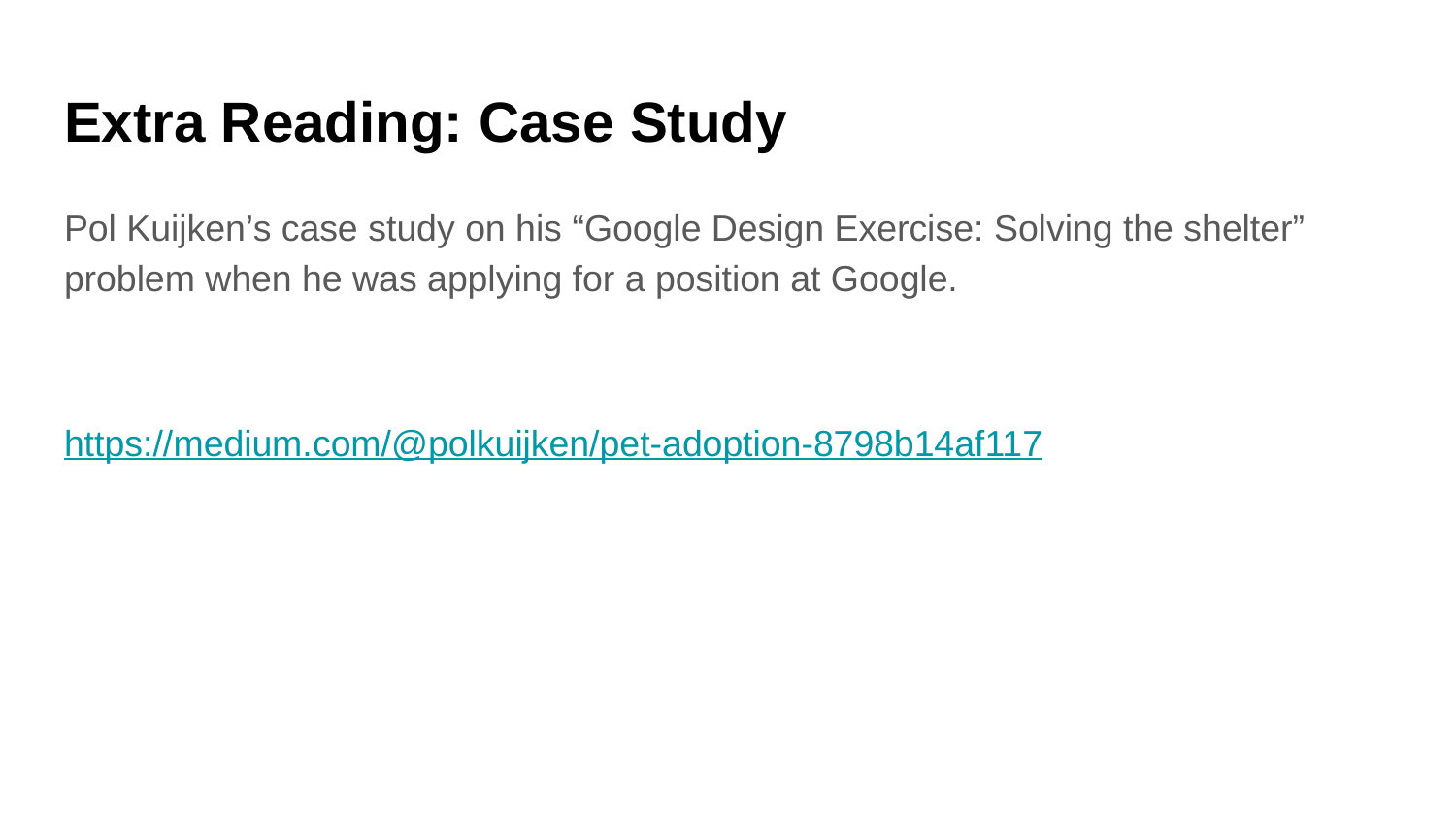

# Extra Reading: Case Study
Pol Kuijken’s case study on his “Google Design Exercise: Solving the shelter” problem when he was applying for a position at Google.

https://medium.com/@polkuijken/pet-adoption-8798b14af117